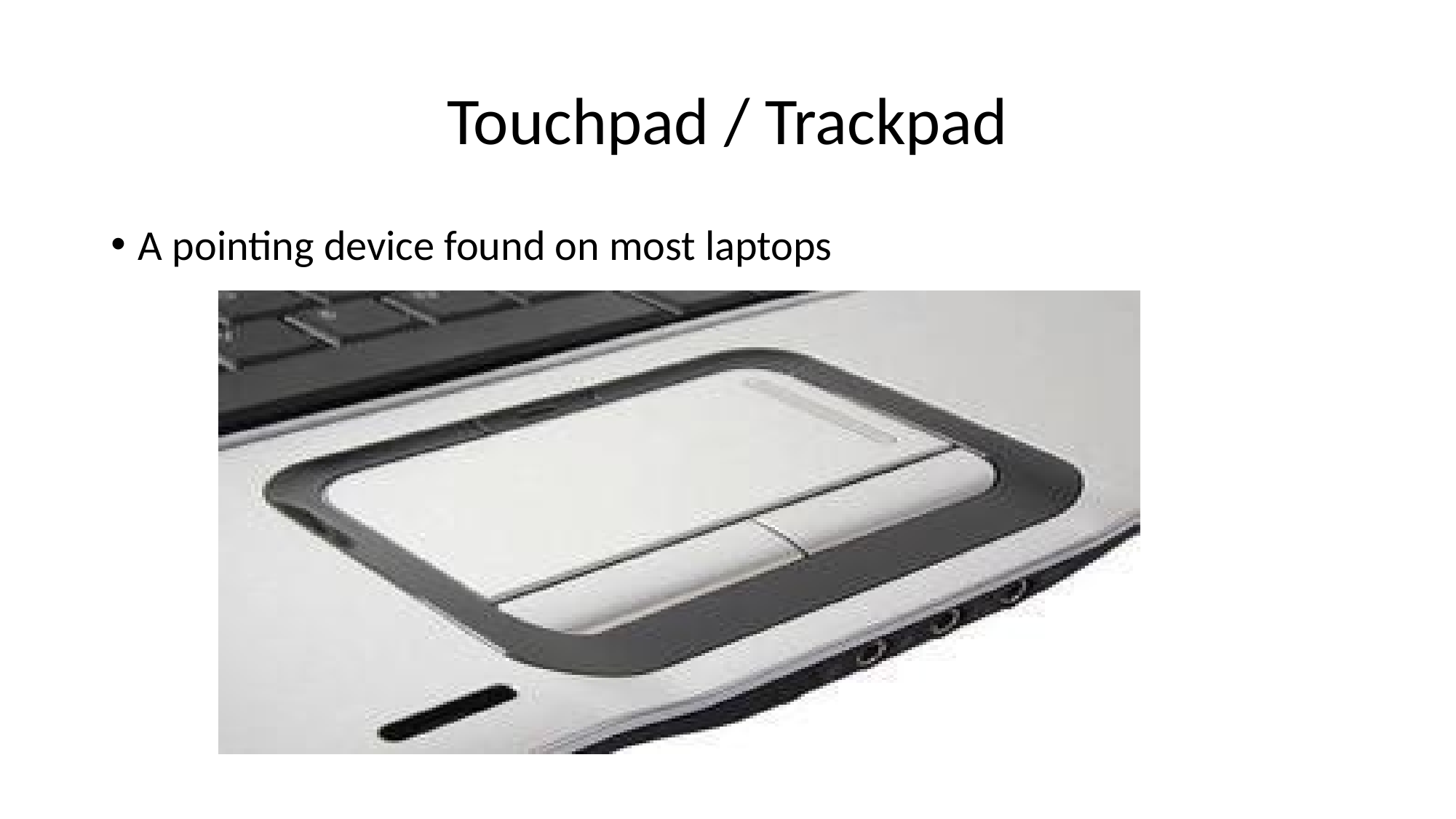

# Touchpad / Trackpad
A pointing device found on most laptops